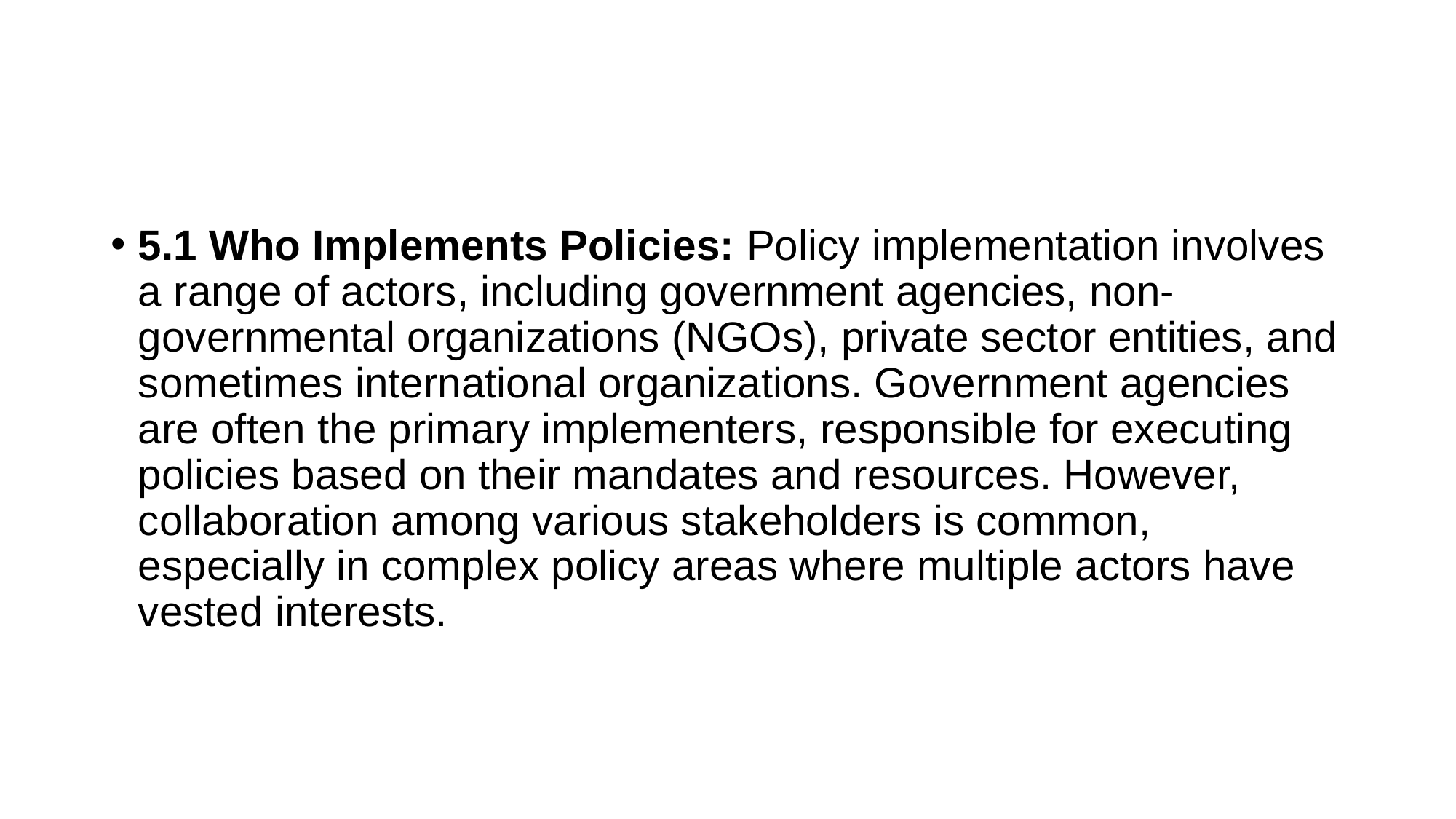

#
5.1 Who Implements Policies: Policy implementation involves a range of actors, including government agencies, non-governmental organizations (NGOs), private sector entities, and sometimes international organizations. Government agencies are often the primary implementers, responsible for executing policies based on their mandates and resources. However, collaboration among various stakeholders is common, especially in complex policy areas where multiple actors have vested interests.